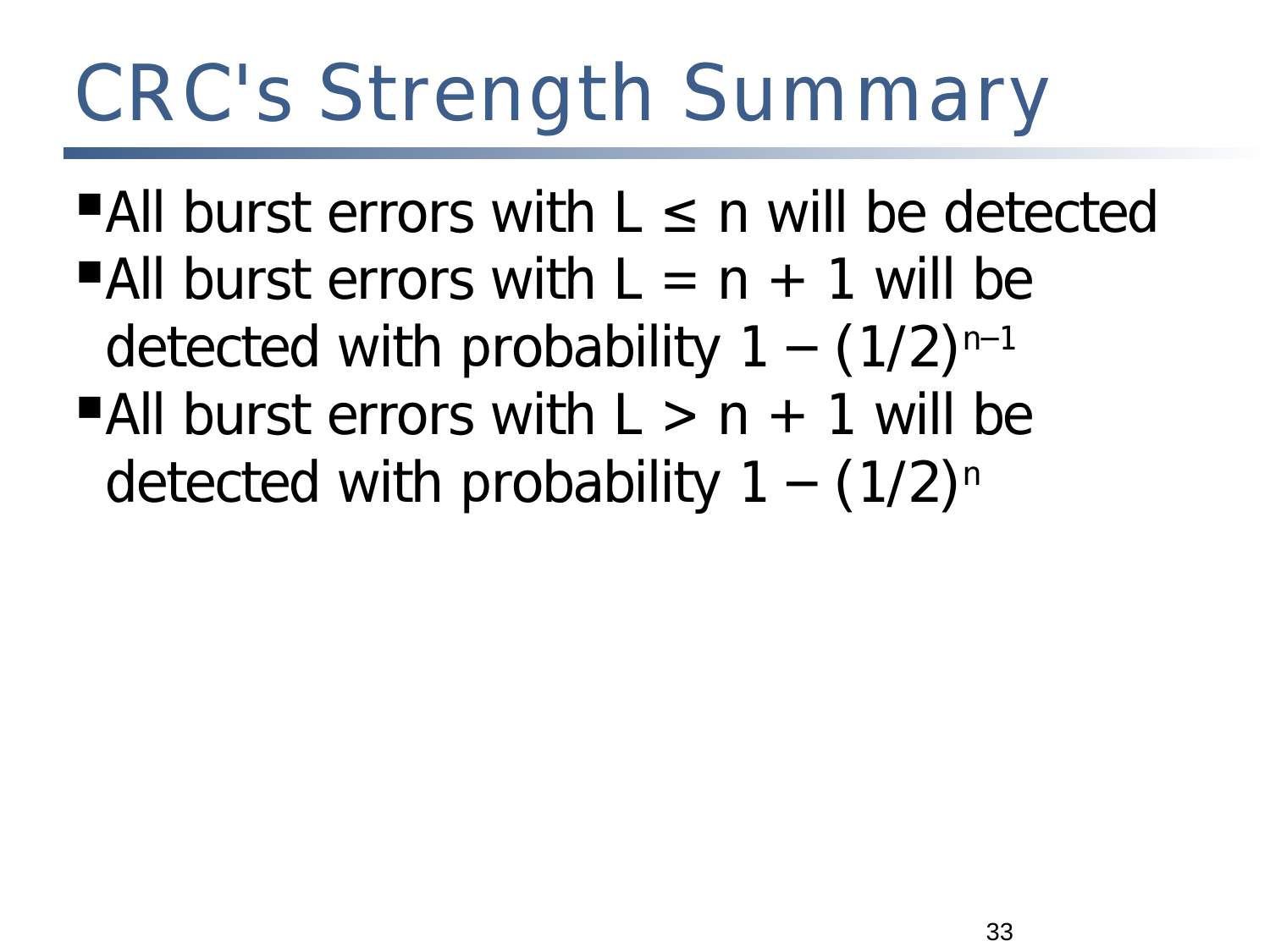

CRC's Strength Summary
All burst errors with L ≤ n will be detected
All burst errors with L = n + 1 will be detected with probability 1 – (1/2)n–1
All burst errors with L > n + 1 will be detected with probability 1 – (1/2)n

33